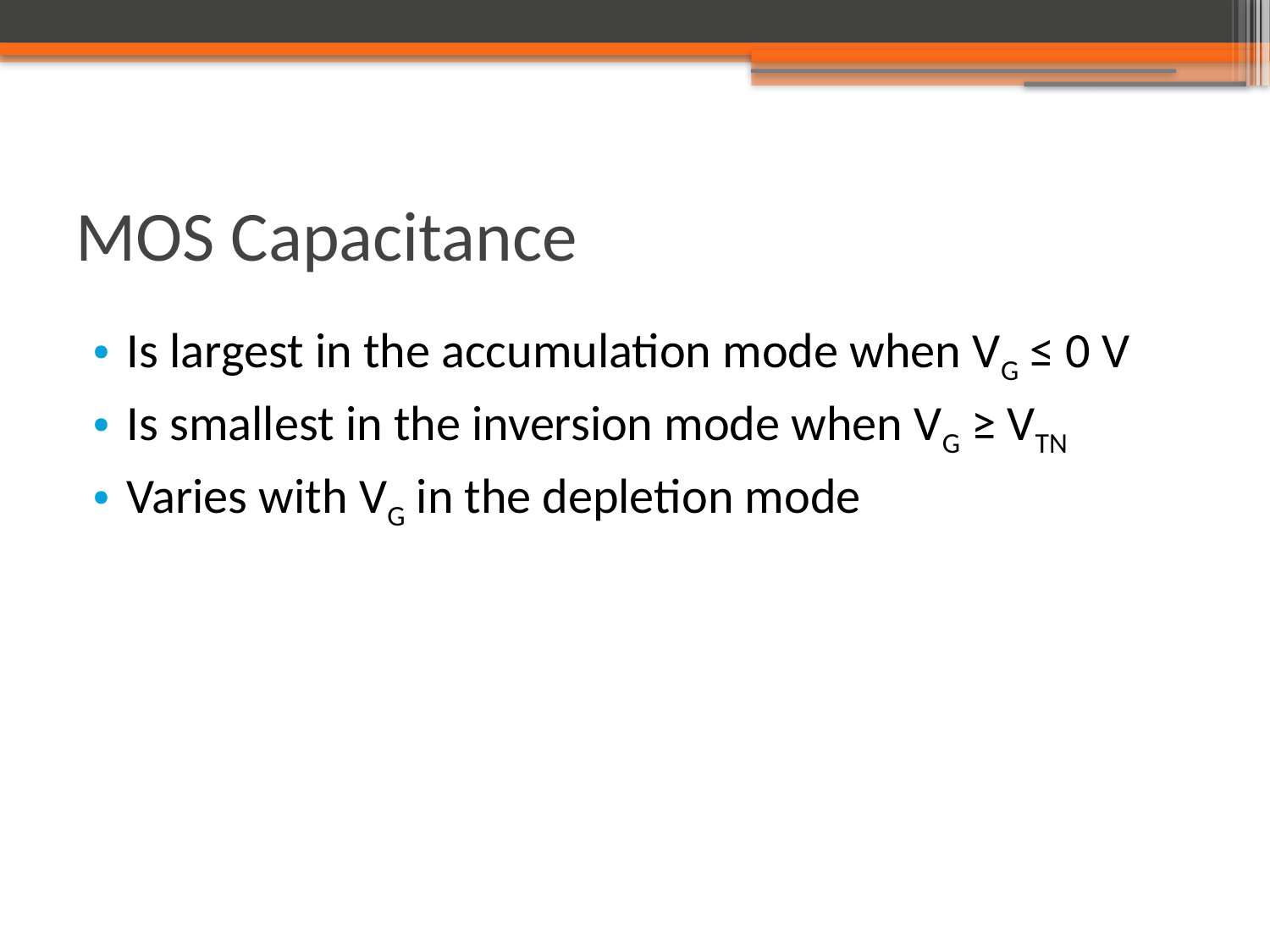

MOS Capacitance
Is largest in the accumulation mode when VG ≤ 0 V
Is smallest in the inversion mode when VG ≥ VTN
Varies with VG in the depletion mode